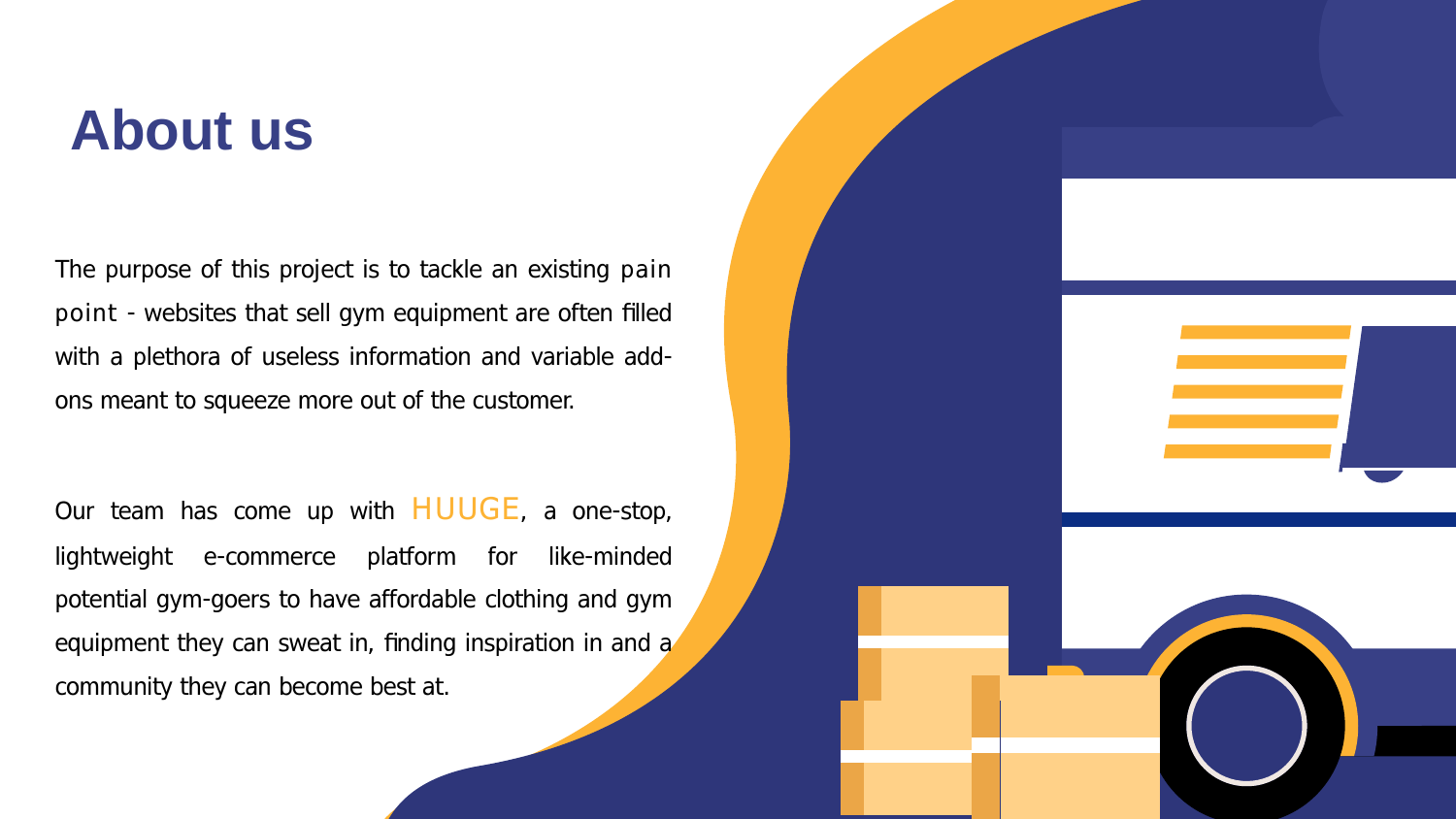

# About us

The purpose of this project is to tackle an existing pain point - websites that sell gym equipment are often filled with a plethora of useless information and variable add-ons meant to squeeze more out of the customer.

Our team has come up with HUUGE, a one-stop, lightweight e-commerce platform for like-minded potential gym-goers to have affordable clothing and gym equipment they can sweat in, finding inspiration in and a community they can become best at.